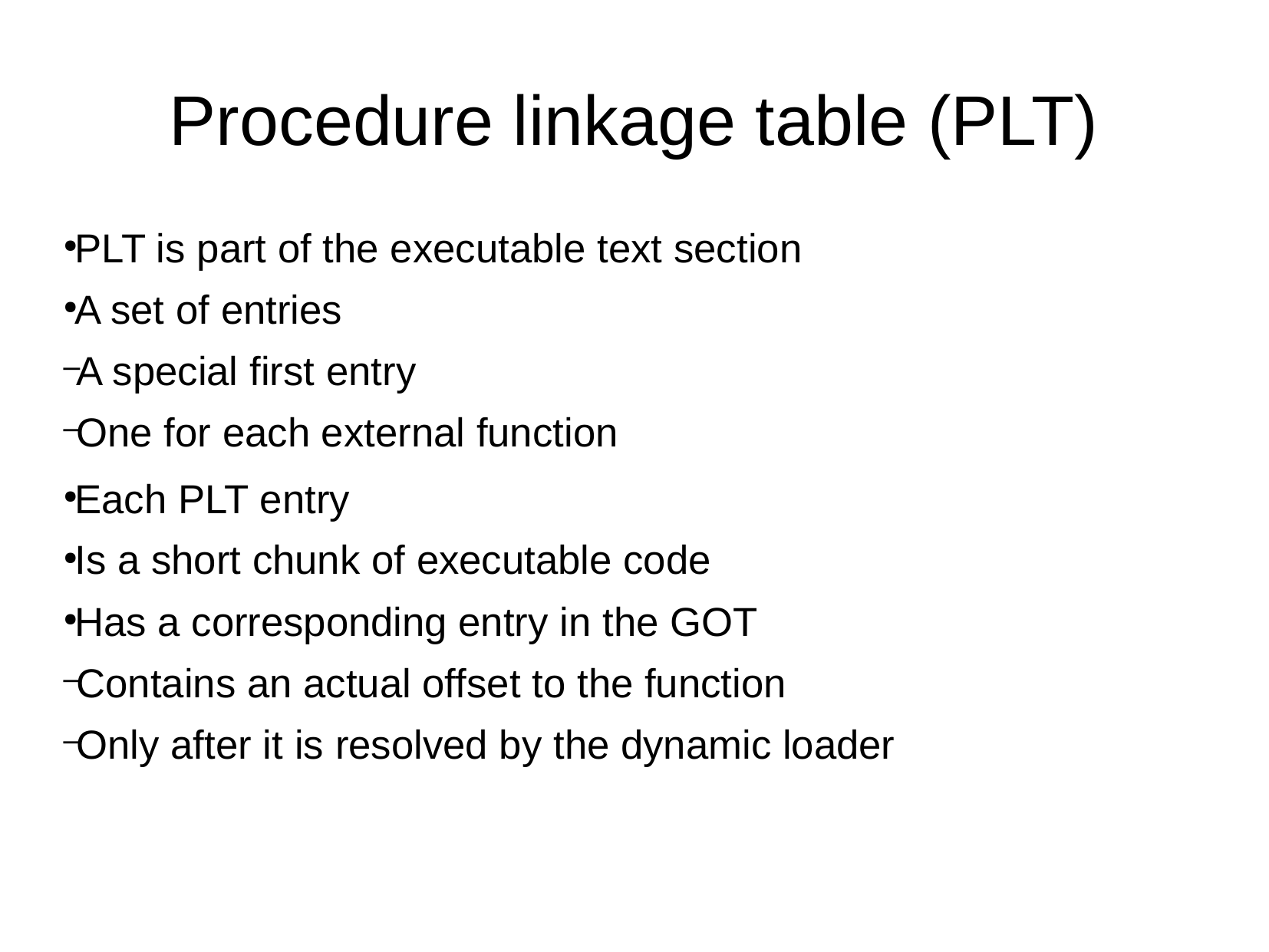

Procedure linkage table (PLT)
PLT is part of the executable text section
A set of entries
A special first entry
One for each external function
Each PLT entry
Is a short chunk of executable code
Has a corresponding entry in the GOT
Contains an actual offset to the function
Only after it is resolved by the dynamic loader